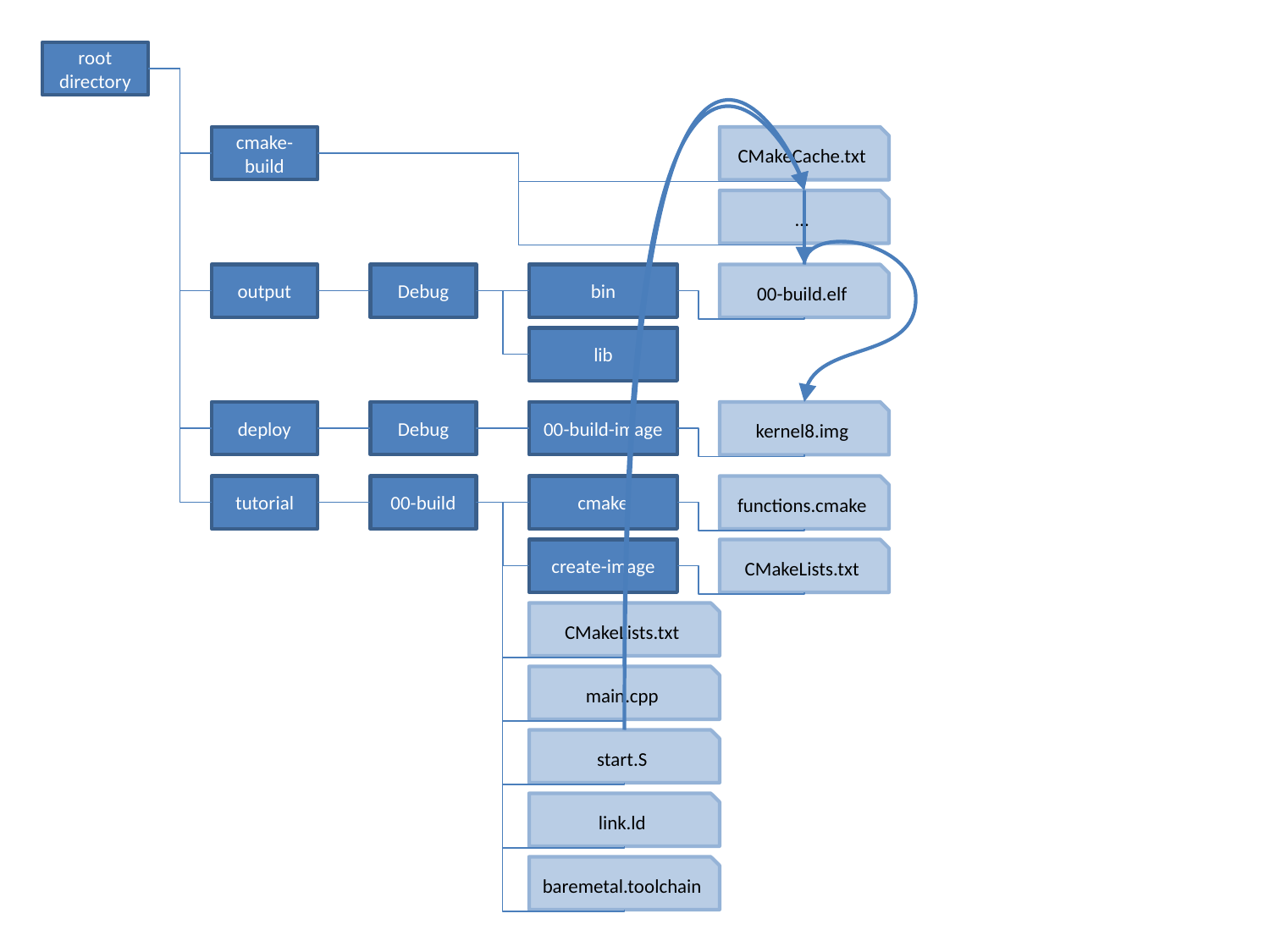

root directory
cmake-build
CMakeCache.txt
…
output
Debug
bin
00-build.elf
lib
deploy
Debug
00-build-image
kernel8.img
tutorial
00-build
cmake
functions.cmake
create-image
CMakeLists.txt
CMakeLists.txt
main.cpp
start.S
link.ld
baremetal.toolchain